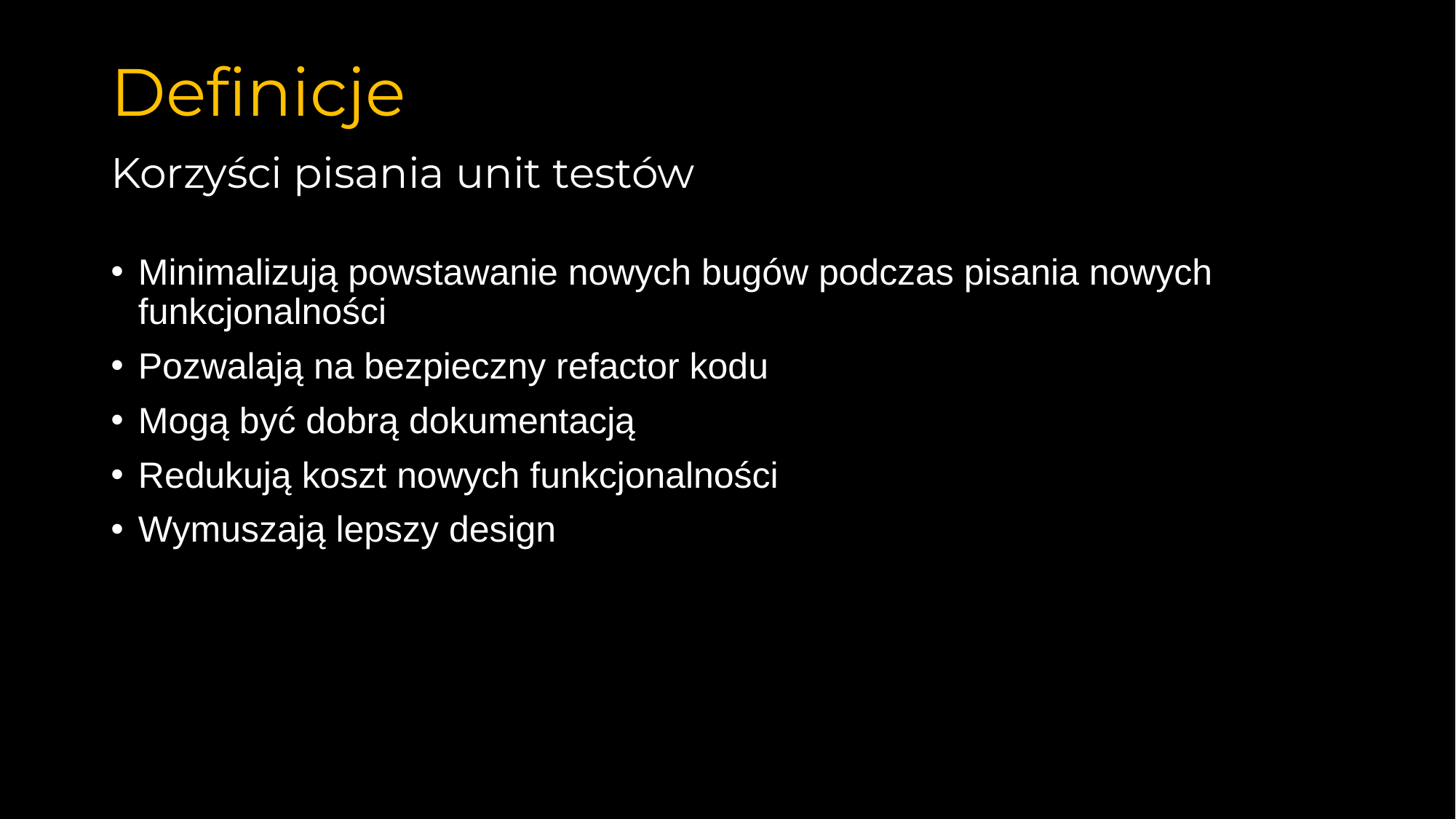

# Definicje
Korzyści pisania unit testów
Minimalizują powstawanie nowych bugów podczas pisania nowych funkcjonalności
Pozwalają na bezpieczny refactor kodu
Mogą być dobrą dokumentacją
Redukują koszt nowych funkcjonalności
Wymuszają lepszy design